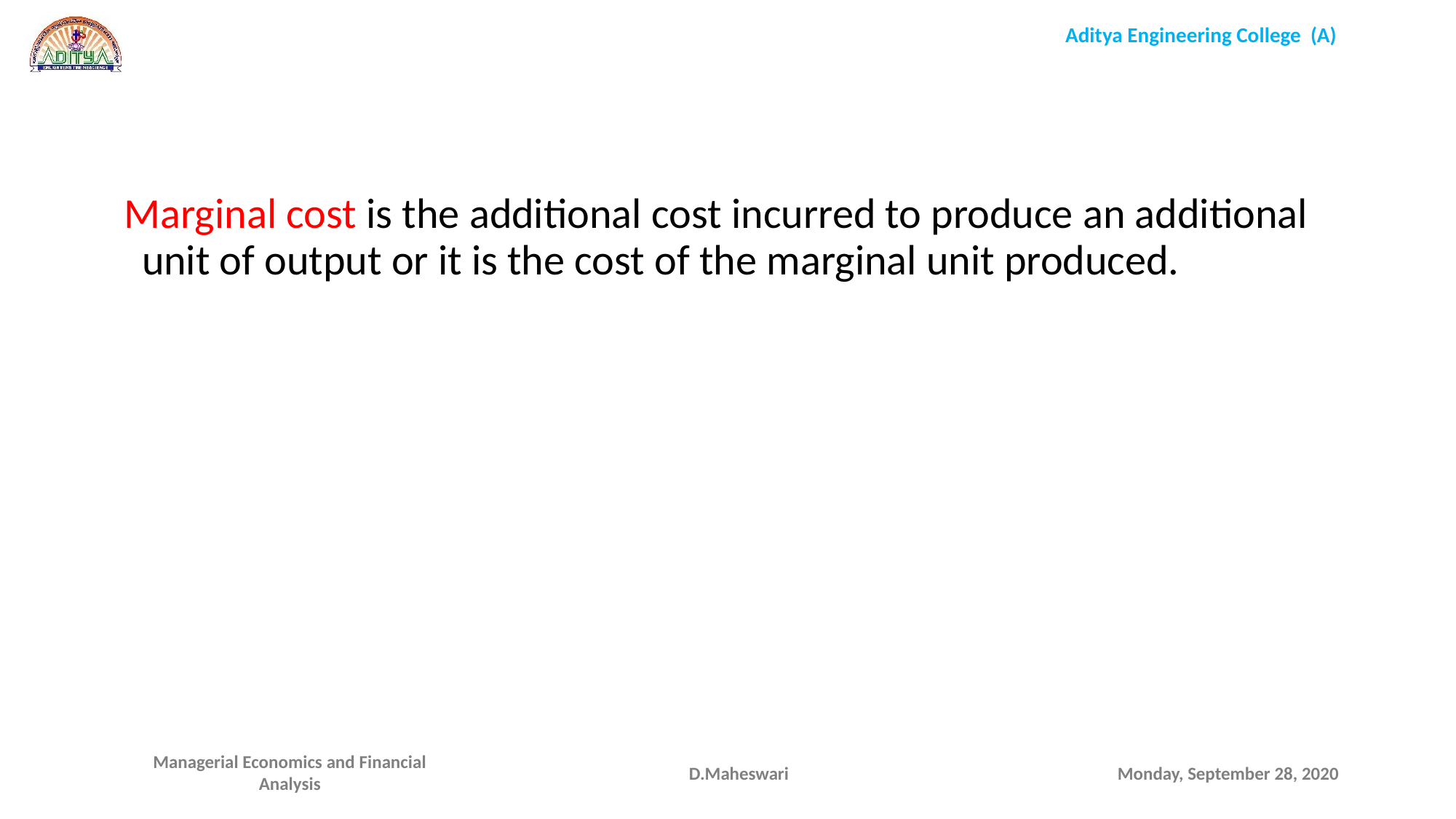

Marginal cost is the additional cost incurred to produce an additional unit of output or it is the cost of the marginal unit produced.
D.Maheswari
Monday, September 28, 2020